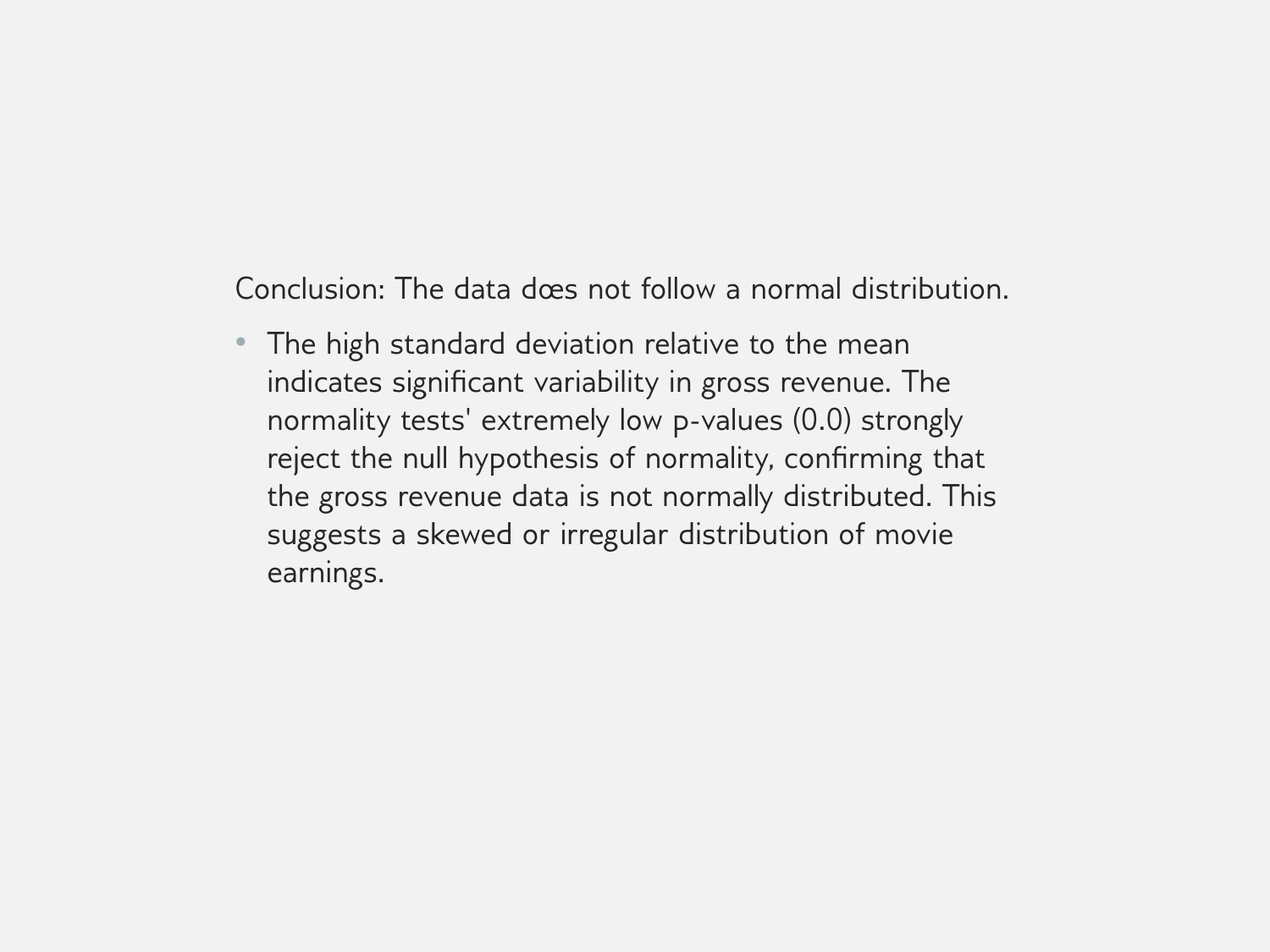

Conclusion: The data does not follow a normal distribution.
The high standard deviation relative to the mean indicates significant variability in gross revenue. The normality tests' extremely low p-values (0.0) strongly reject the null hypothesis of normality, confirming that the gross revenue data is not normally distributed. This suggests a skewed or irregular distribution of movie earnings.